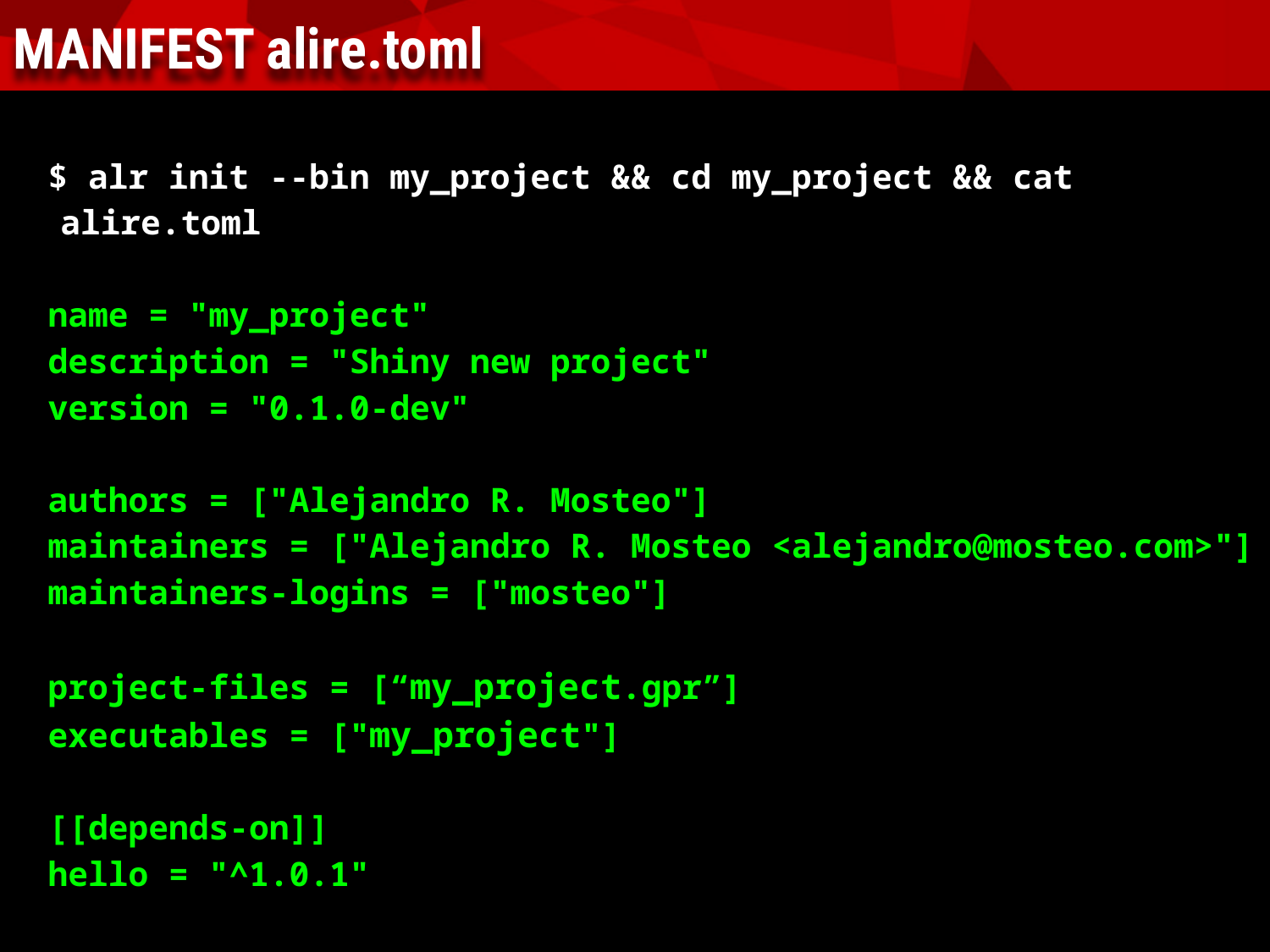

MANIFEST alire.toml
$ alr init --bin my_project && cd my_project && cat alire.toml

name = "my_project"
description = "Shiny new project"
version = "0.1.0-dev"

authors = ["Alejandro R. Mosteo"]
maintainers = ["Alejandro R. Mosteo <alejandro@mosteo.com>"]
maintainers-logins = ["mosteo"]

project-files = [“my_project.gpr”]
executables = ["my_project"]

[[depends-on]]
hello = "^1.0.1"